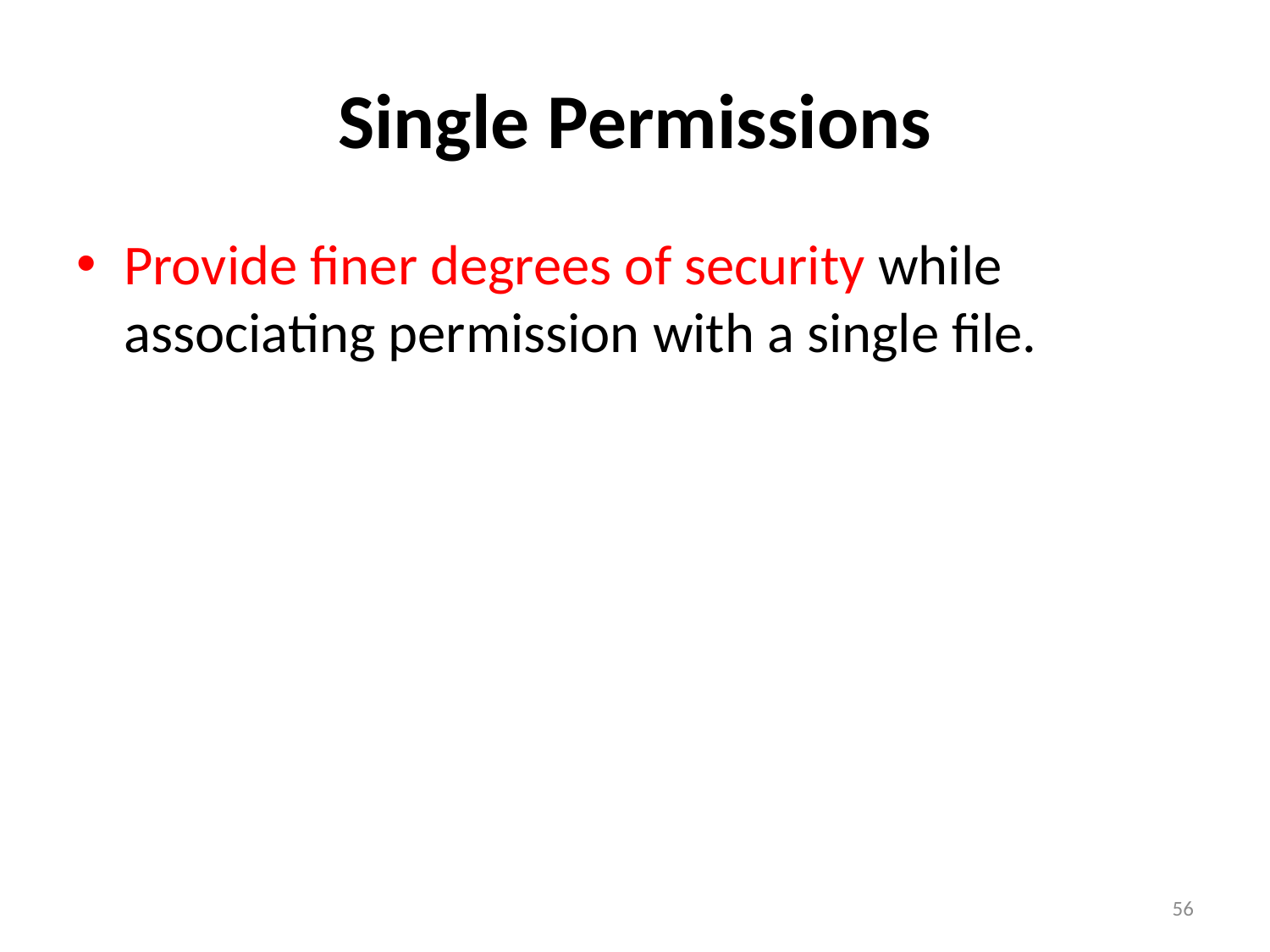

# Single Permissions
Provide finer degrees of security while associating permission with a single file.
56